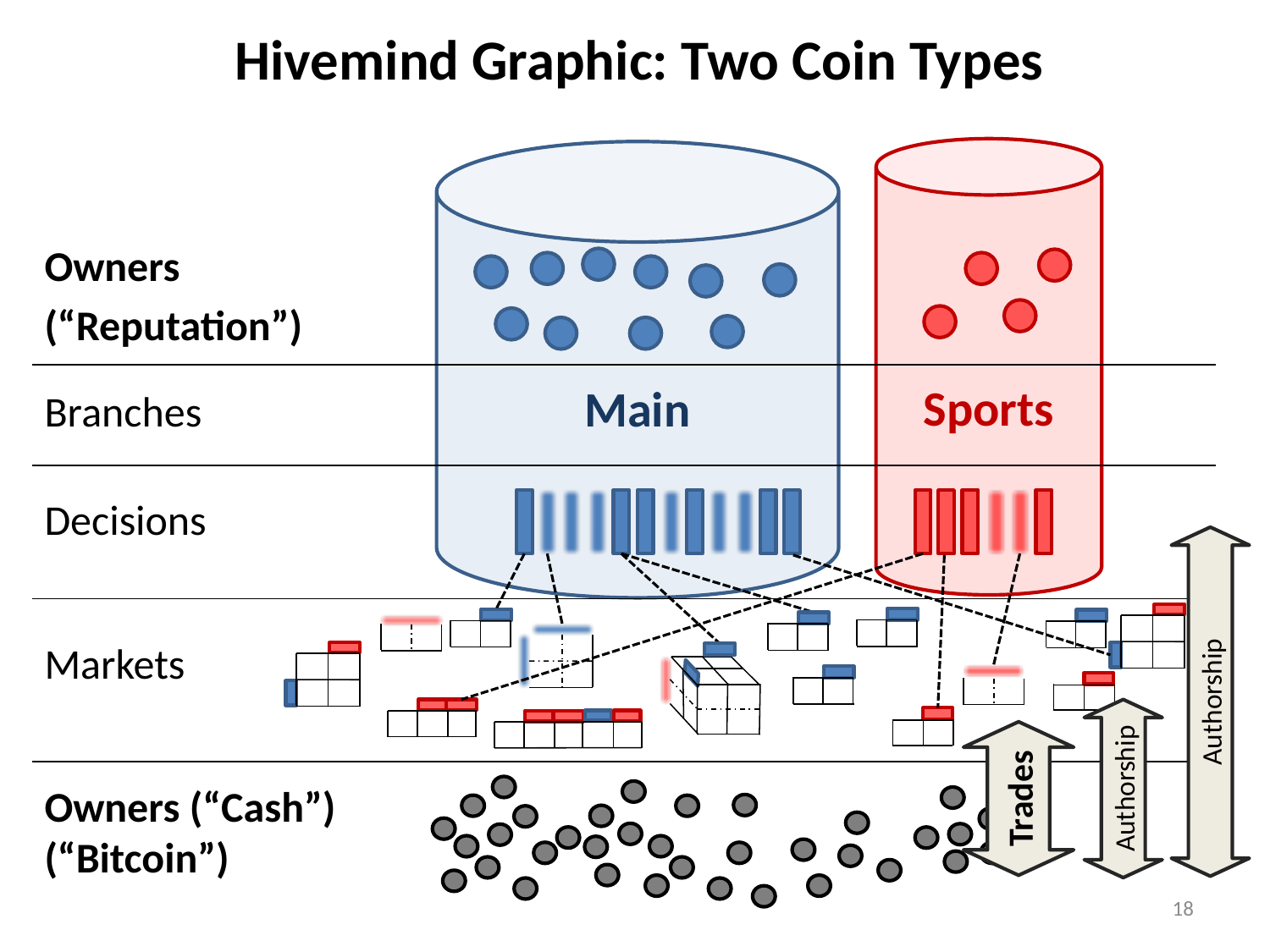

# Hivemind Graphic: Two Coin Types

Sports

Main
Owners
(“Reputation”)

Branches

Decisions

Markets

Owners (“Cash”)
(“Bitcoin”)

Authorship

Trades
Authorship

18